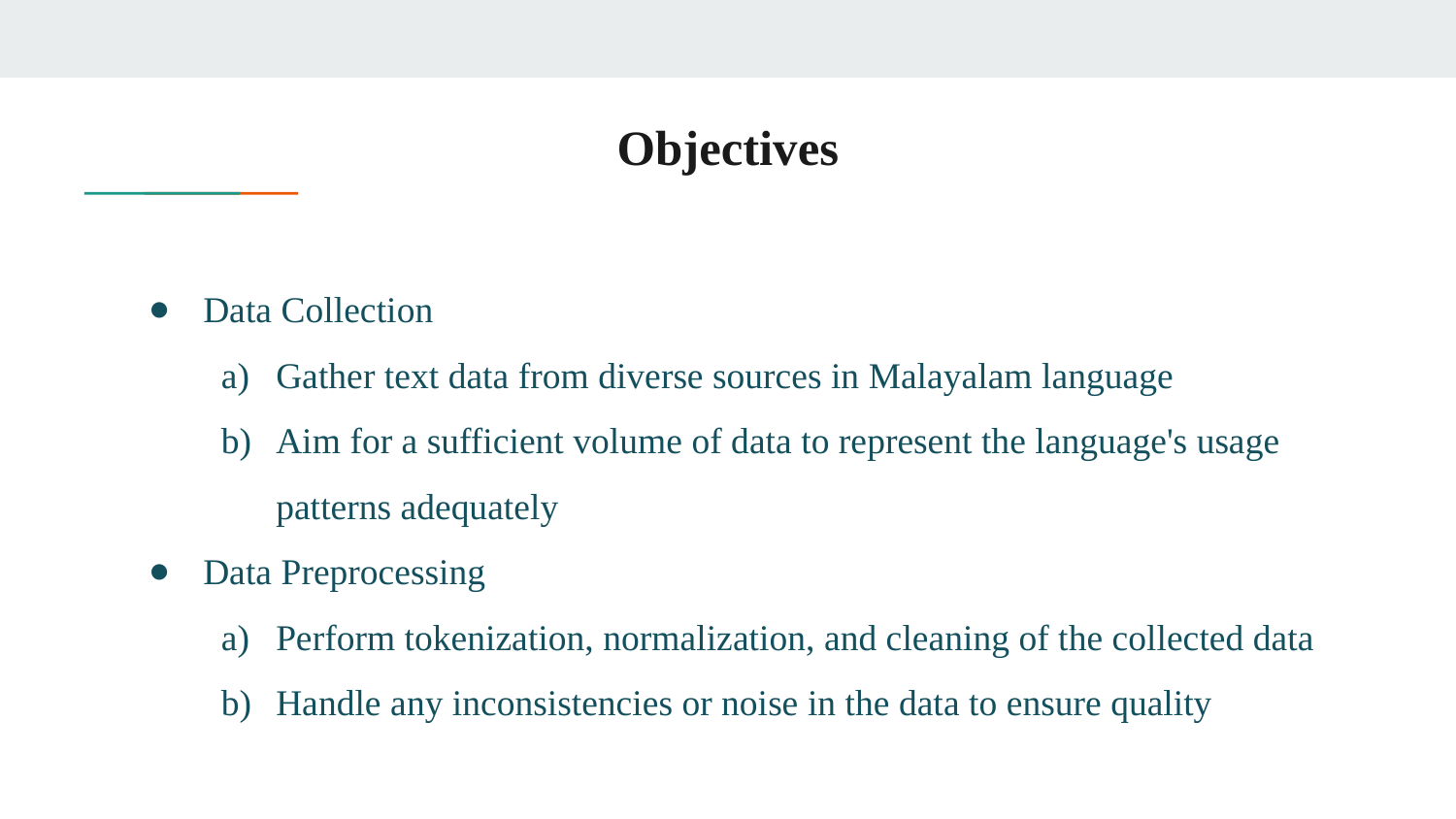

# Objectives
Data Collection
Gather text data from diverse sources in Malayalam language
Aim for a sufficient volume of data to represent the language's usage patterns adequately
Data Preprocessing
Perform tokenization, normalization, and cleaning of the collected data
Handle any inconsistencies or noise in the data to ensure quality